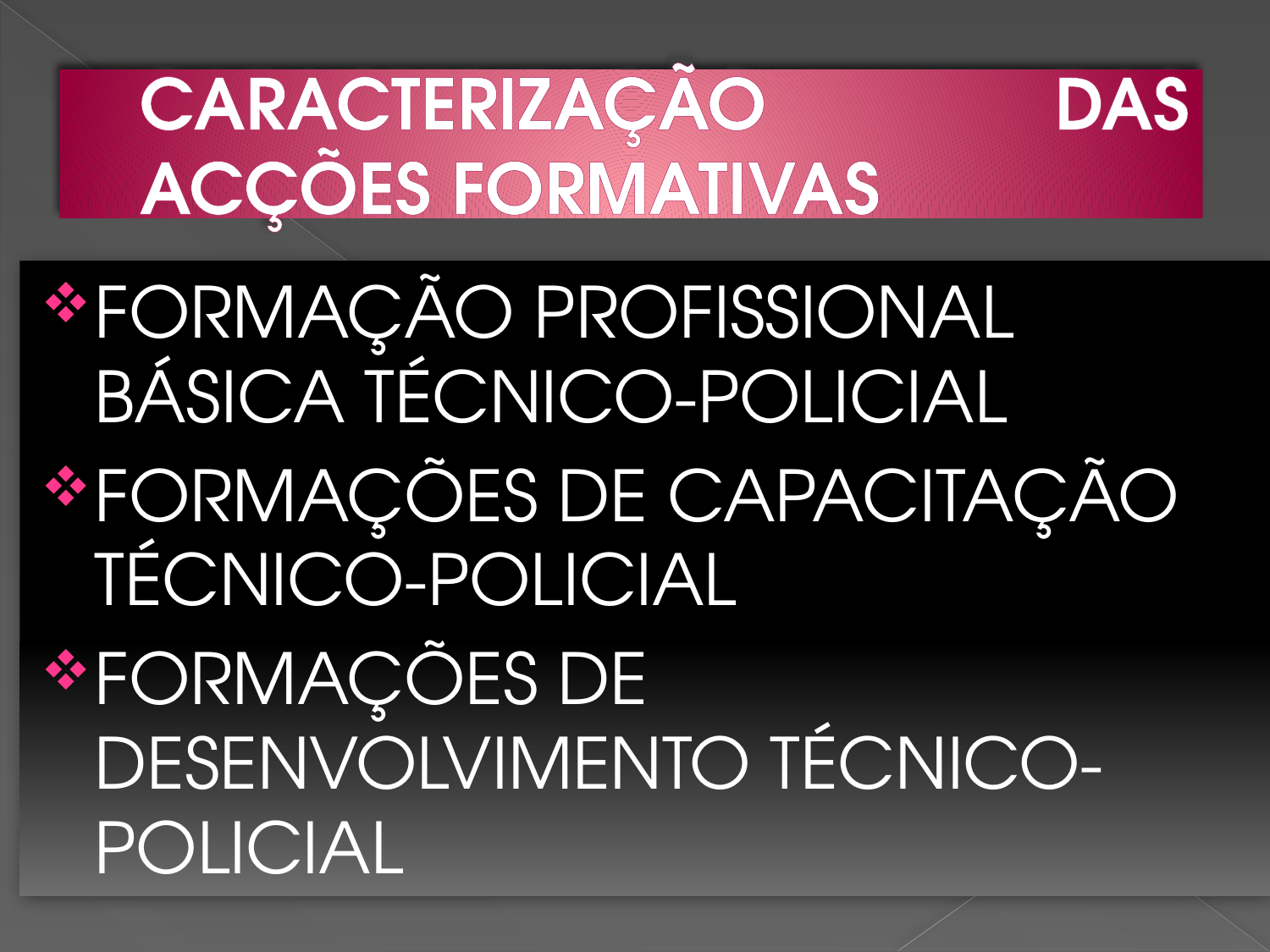

# CARACTERIZAÇÃO DAS ACÇÕES FORMATIVAS
FORMAÇÃO PROFISSIONAL BÁSICA TÉCNICO-POLICIAL
FORMAÇÕES DE CAPACITAÇÃO TÉCNICO-POLICIAL
FORMAÇÕES DE DESENVOLVIMENTO TÉCNICO-POLICIAL